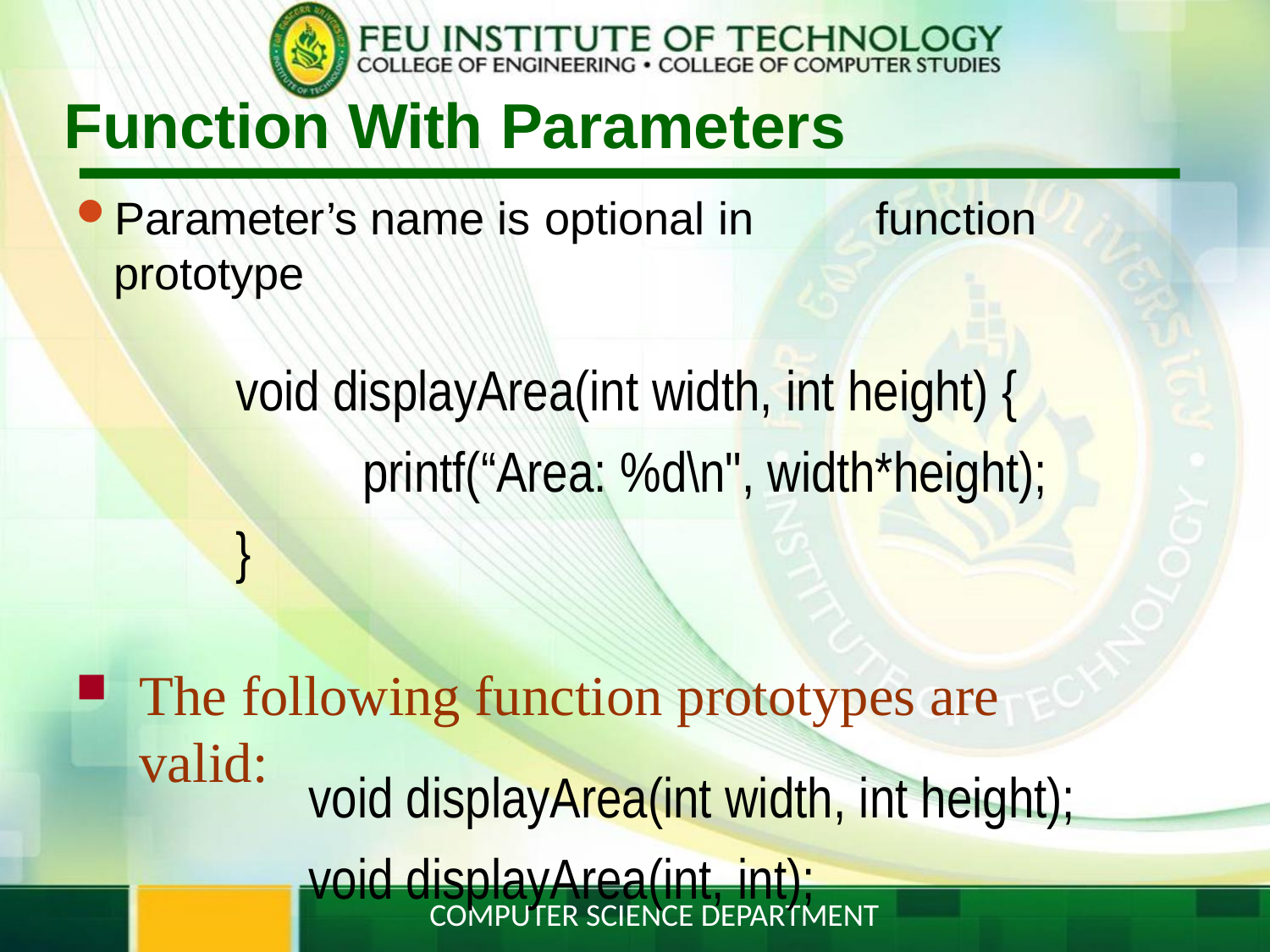

# Function With Parameters
Parameter’s name is optional in	function prototype

void displayArea(int width, int height) {
printf(“Area: %d\n", width*height);
}

The following function prototypes are valid:
void displayArea(int width, int height);
void displayArea(int, int);